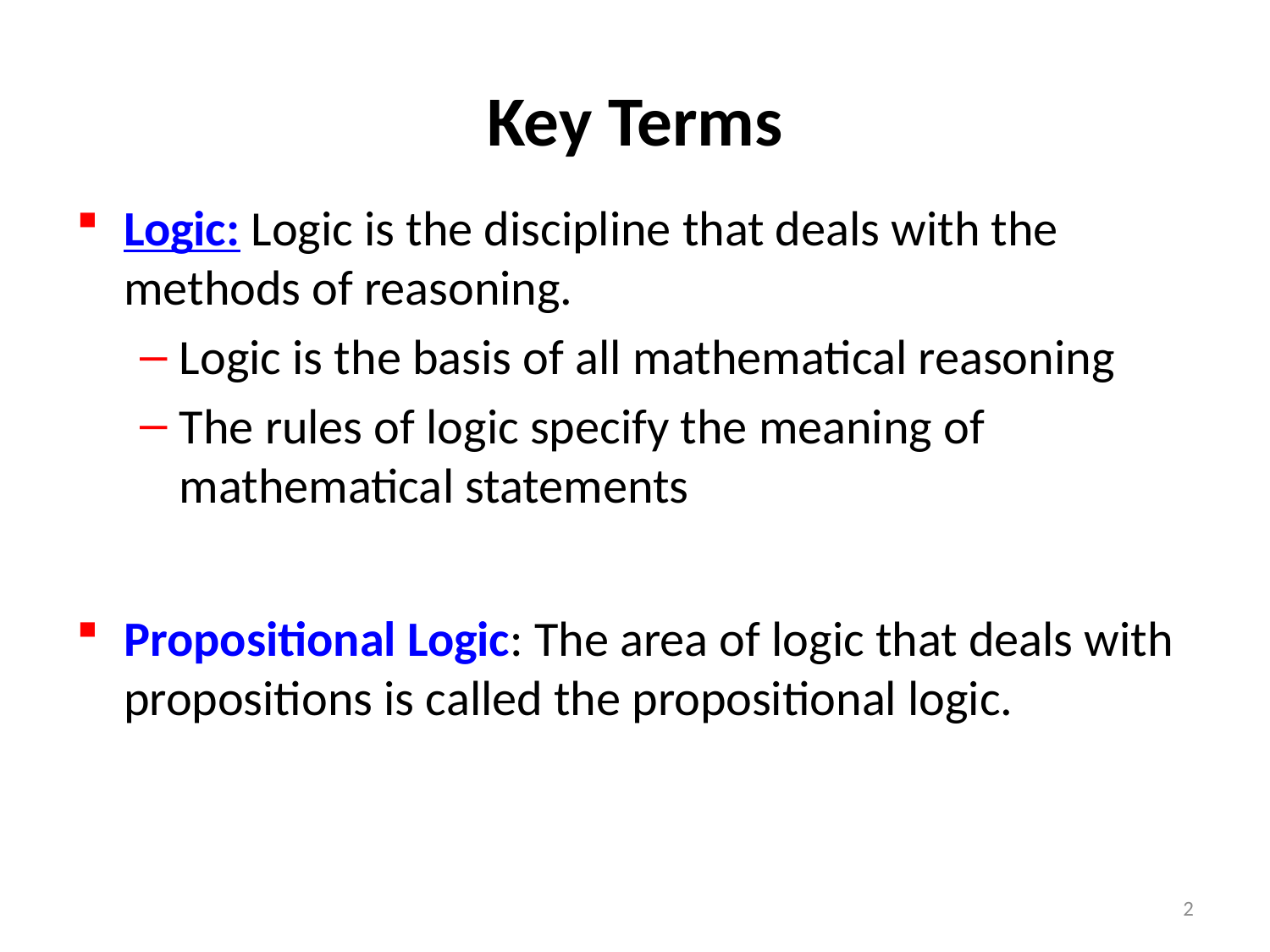

# Key Terms
Logic: Logic is the discipline that deals with the methods of reasoning.
Logic is the basis of all mathematical reasoning
The rules of logic specify the meaning of mathematical statements

Propositional Logic: The area of logic that deals with propositions is called the propositional logic.
2